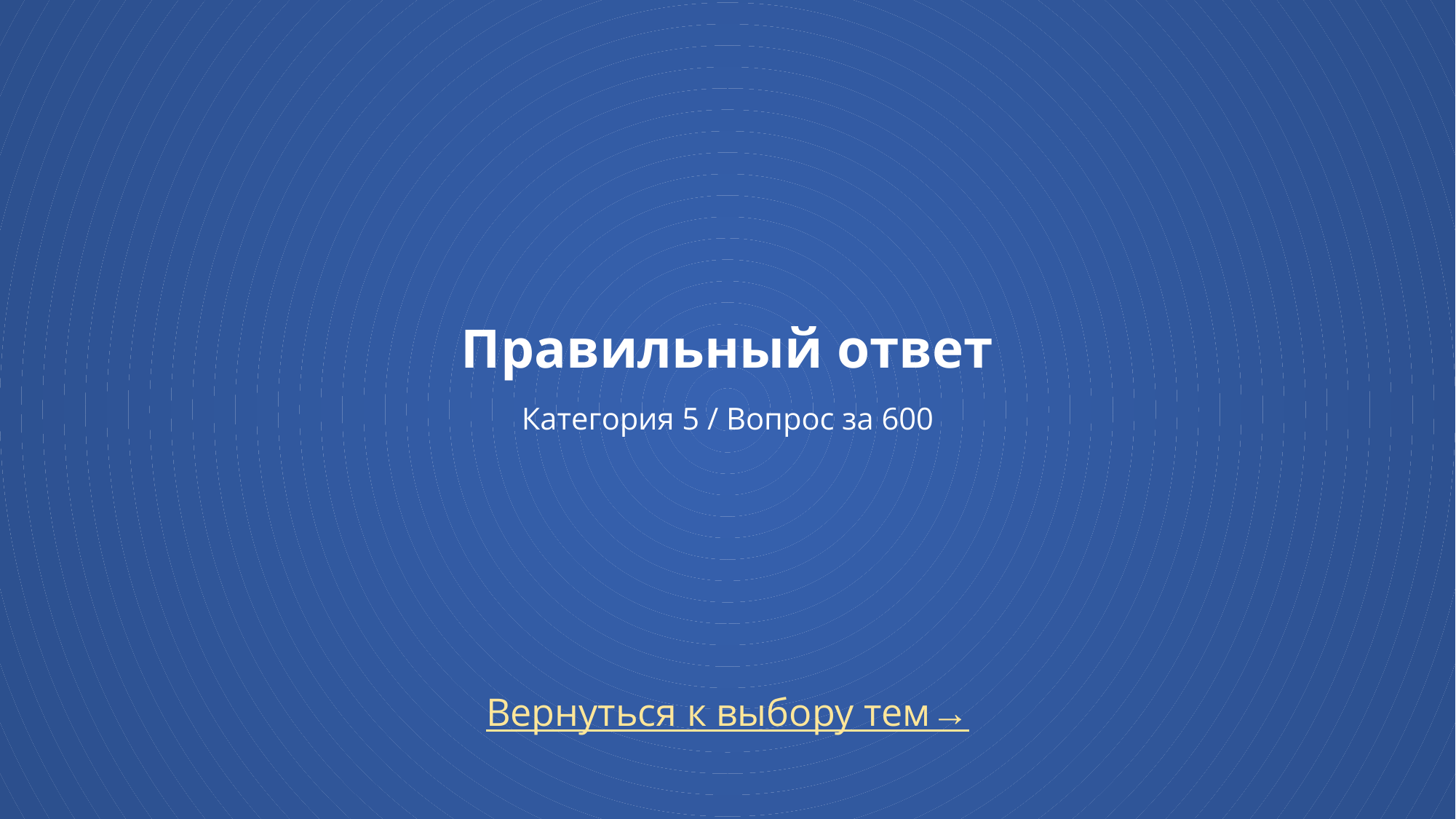

# Правильный ответ Категория 5 / Вопрос за 600
Вернуться к выбору тем→